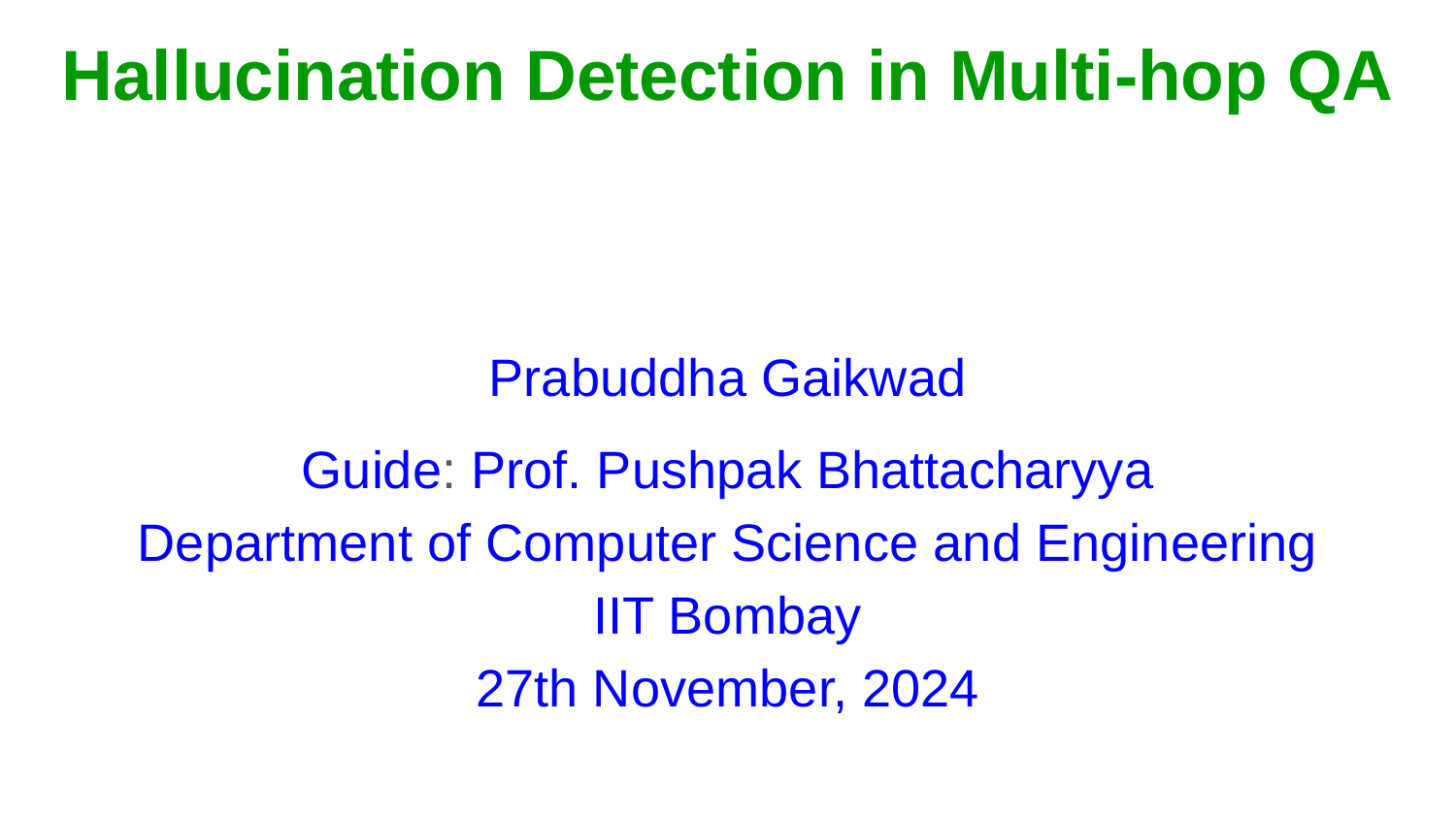

# Hallucination Detection in Multi-hop QA

Prabuddha Gaikwad
Guide: Prof. Pushpak Bhattacharyya
Department of Computer Science and Engineering
IIT Bombay
27th November, 2024